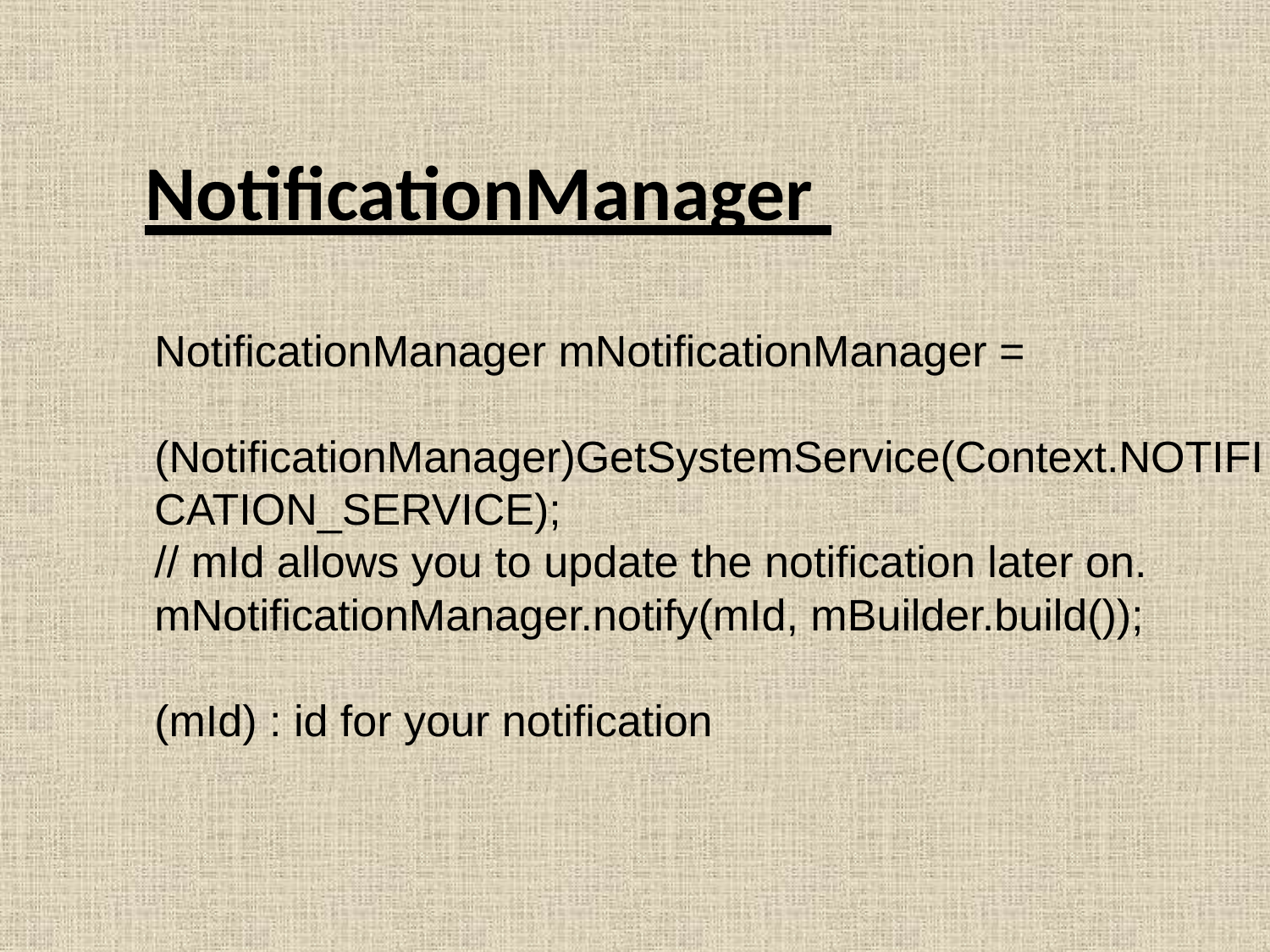

# NotificationManager
NotificationManager mNotificationManager =
    (NotificationManager)GetSystemService(Context.NOTIFICATION_SERVICE);
// mId allows you to update the notification later on.
mNotificationManager.notify(mId, mBuilder.build());

(mId) : id for your notification